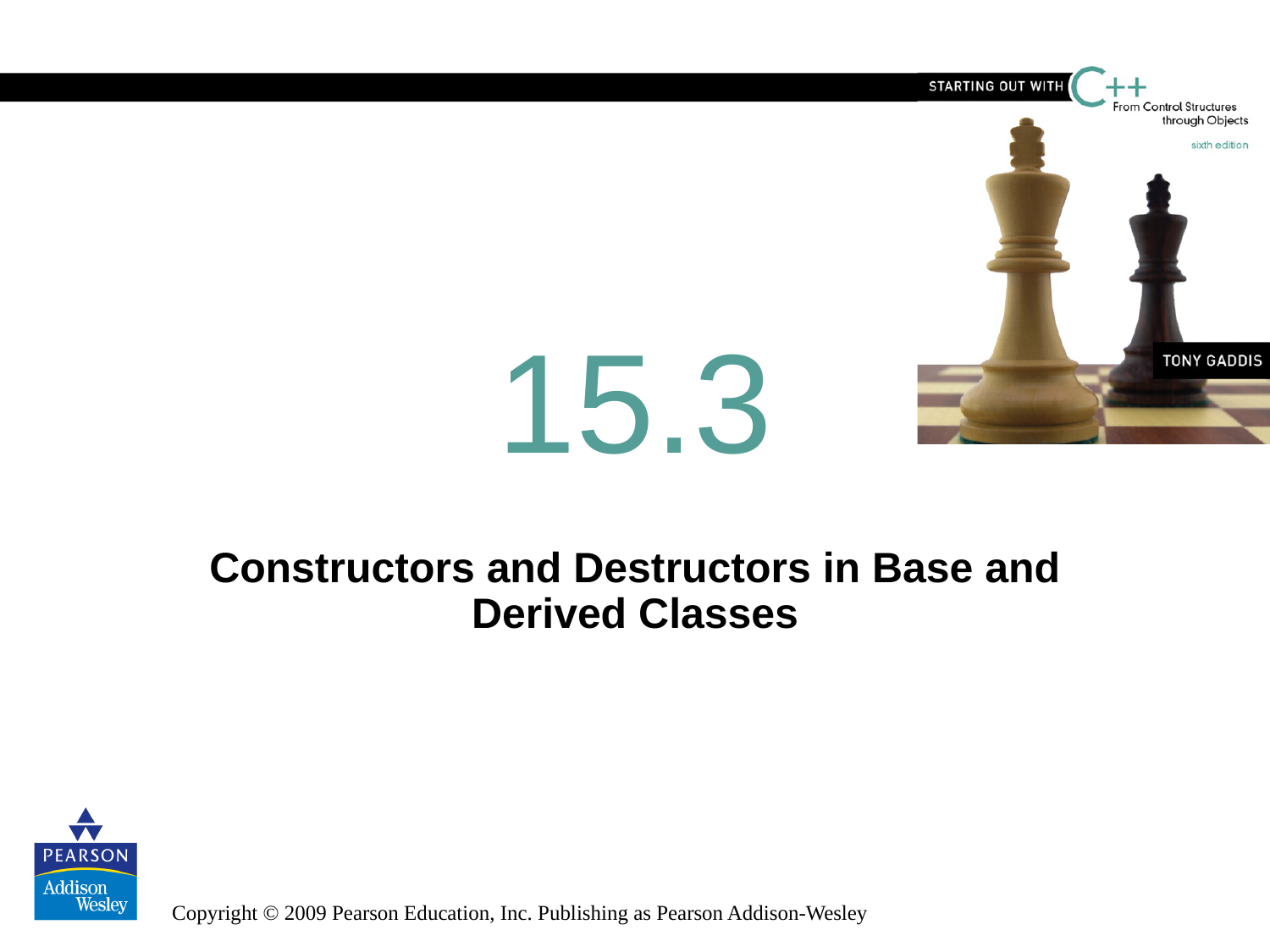

# 15.3
Constructors and Destructors in Base and Derived Classes